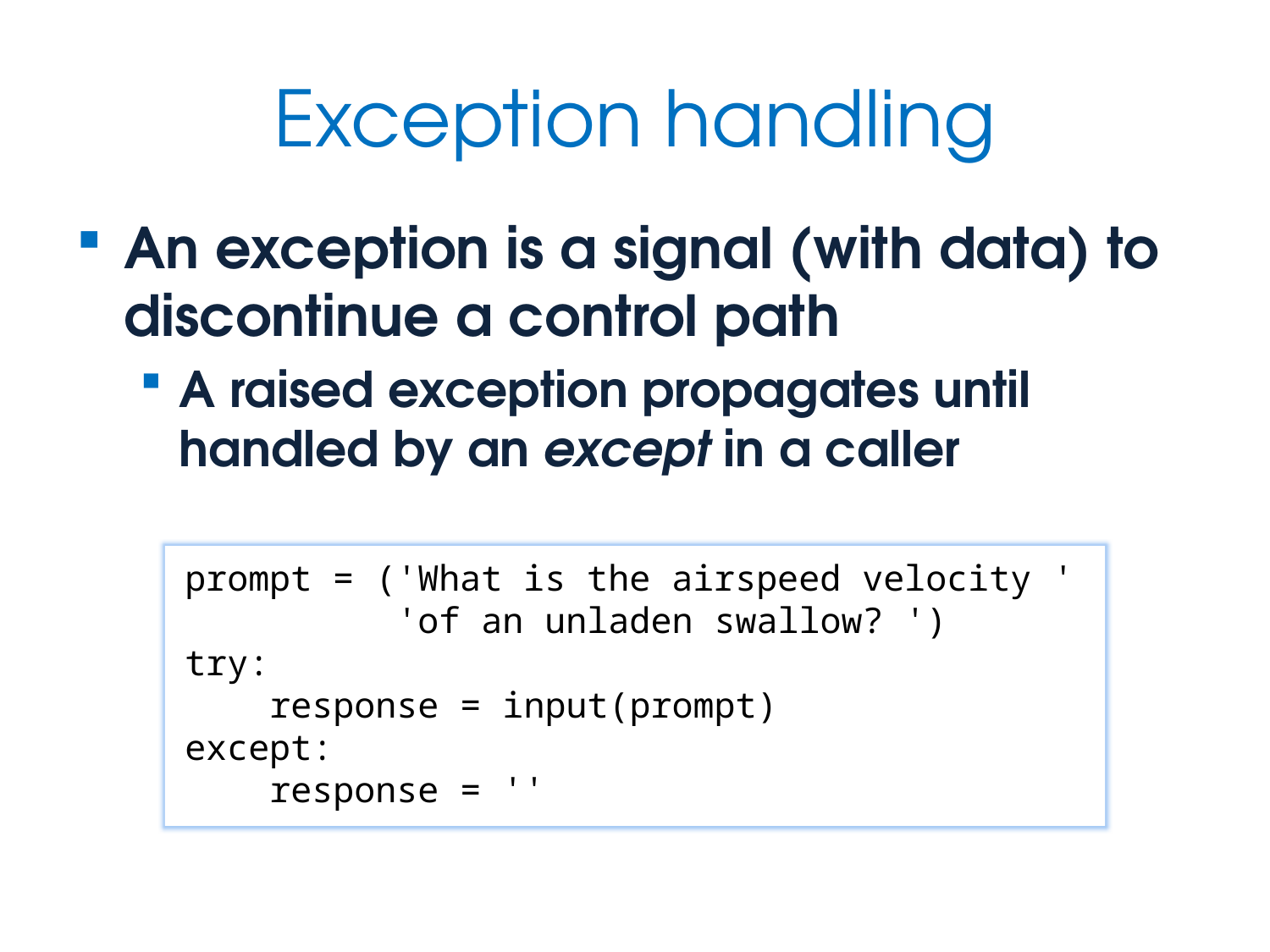

# Exception handling
An exception is a signal (with data) to discontinue a control path
A raised exception propagates until handled by an except in a caller
prompt = ('What is the airspeed velocity '
          'of an unladen swallow? ')
try:
    response = input(prompt)
except:
    response = ''